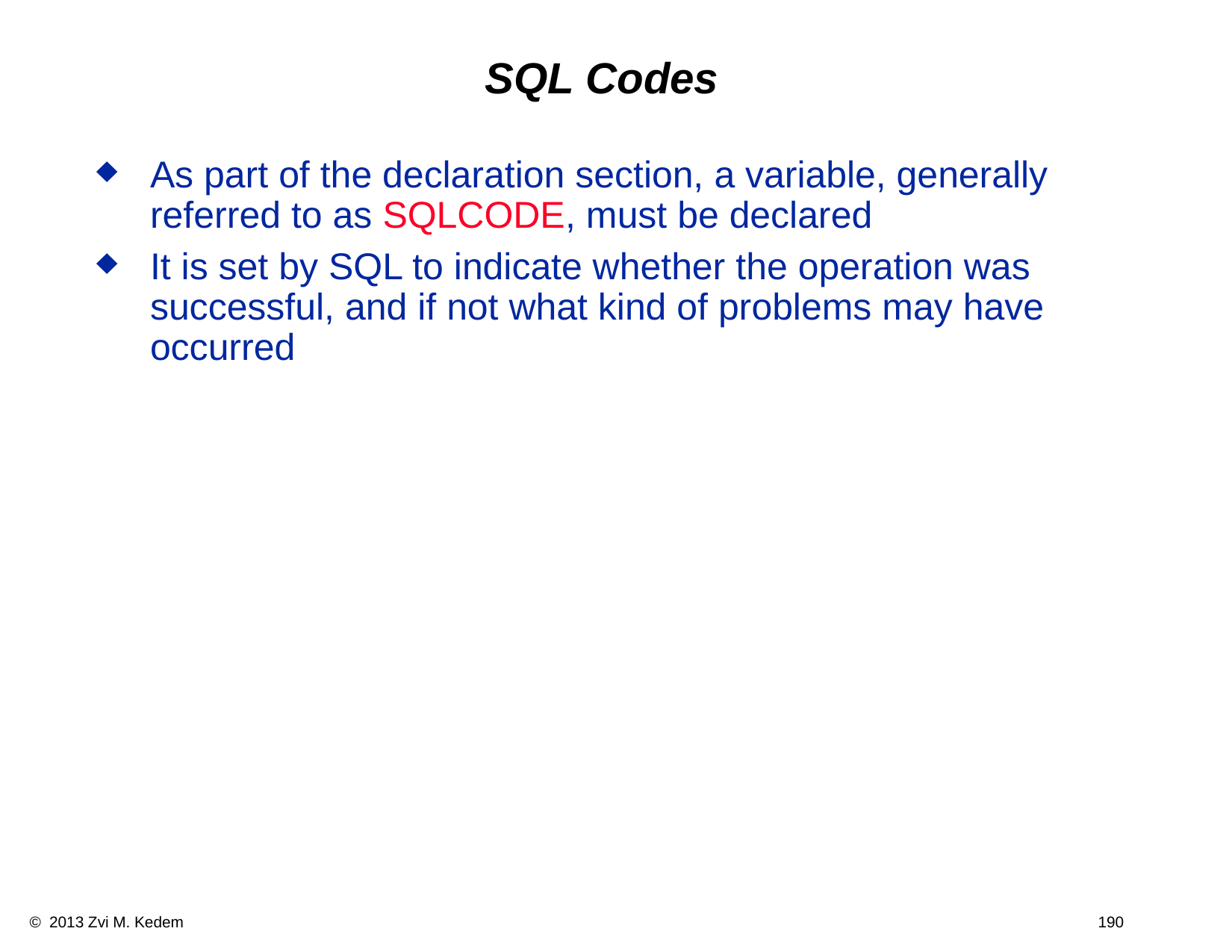

# SQL Codes
As part of the declaration section, a variable, generally referred to as SQLCODE, must be declared
It is set by SQL to indicate whether the operation was successful, and if not what kind of problems may have occurred